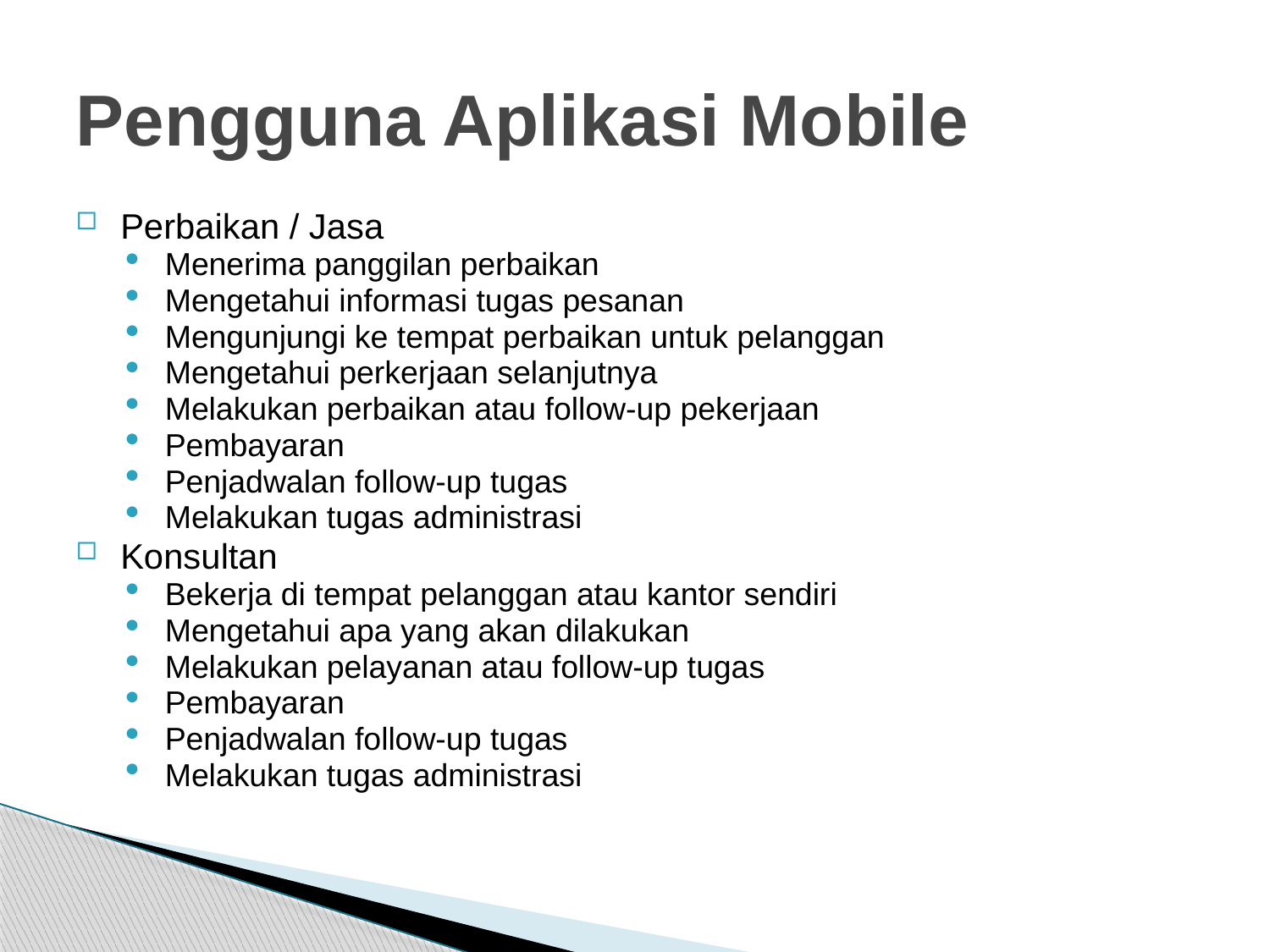

# Pengguna Aplikasi Mobile
Perbaikan / Jasa
Menerima panggilan perbaikan
Mengetahui informasi tugas pesanan
Mengunjungi ke tempat perbaikan untuk pelanggan
Mengetahui perkerjaan selanjutnya
Melakukan perbaikan atau follow-up pekerjaan
Pembayaran
Penjadwalan follow-up tugas
Melakukan tugas administrasi
Konsultan
Bekerja di tempat pelanggan atau kantor sendiri
Mengetahui apa yang akan dilakukan
Melakukan pelayanan atau follow-up tugas
Pembayaran
Penjadwalan follow-up tugas
Melakukan tugas administrasi